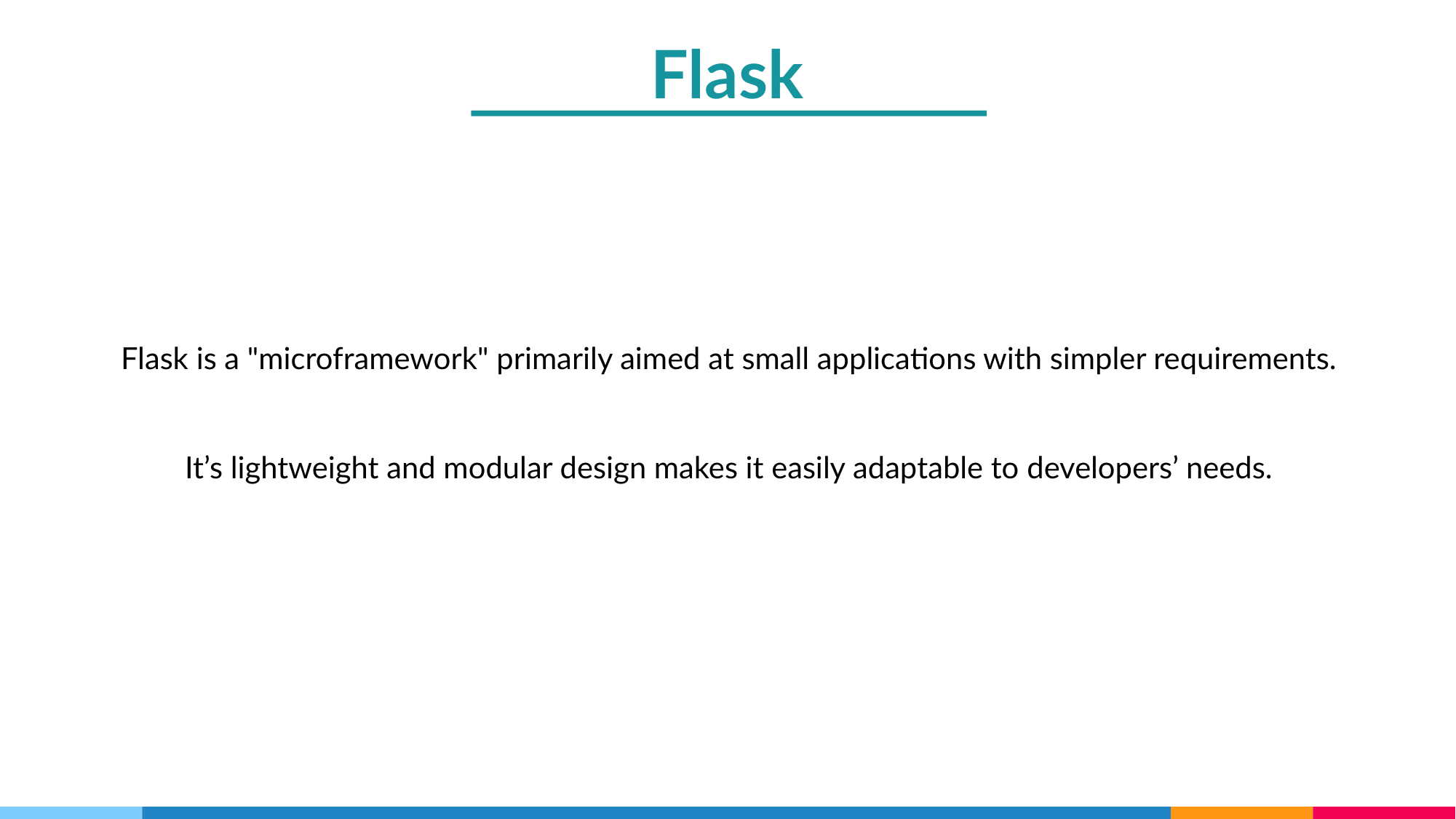

Flask

Flask is a "microframework" primarily aimed at small applications with simpler requirements.

It’s lightweight and modular design makes it easily adaptable to developers’ needs.